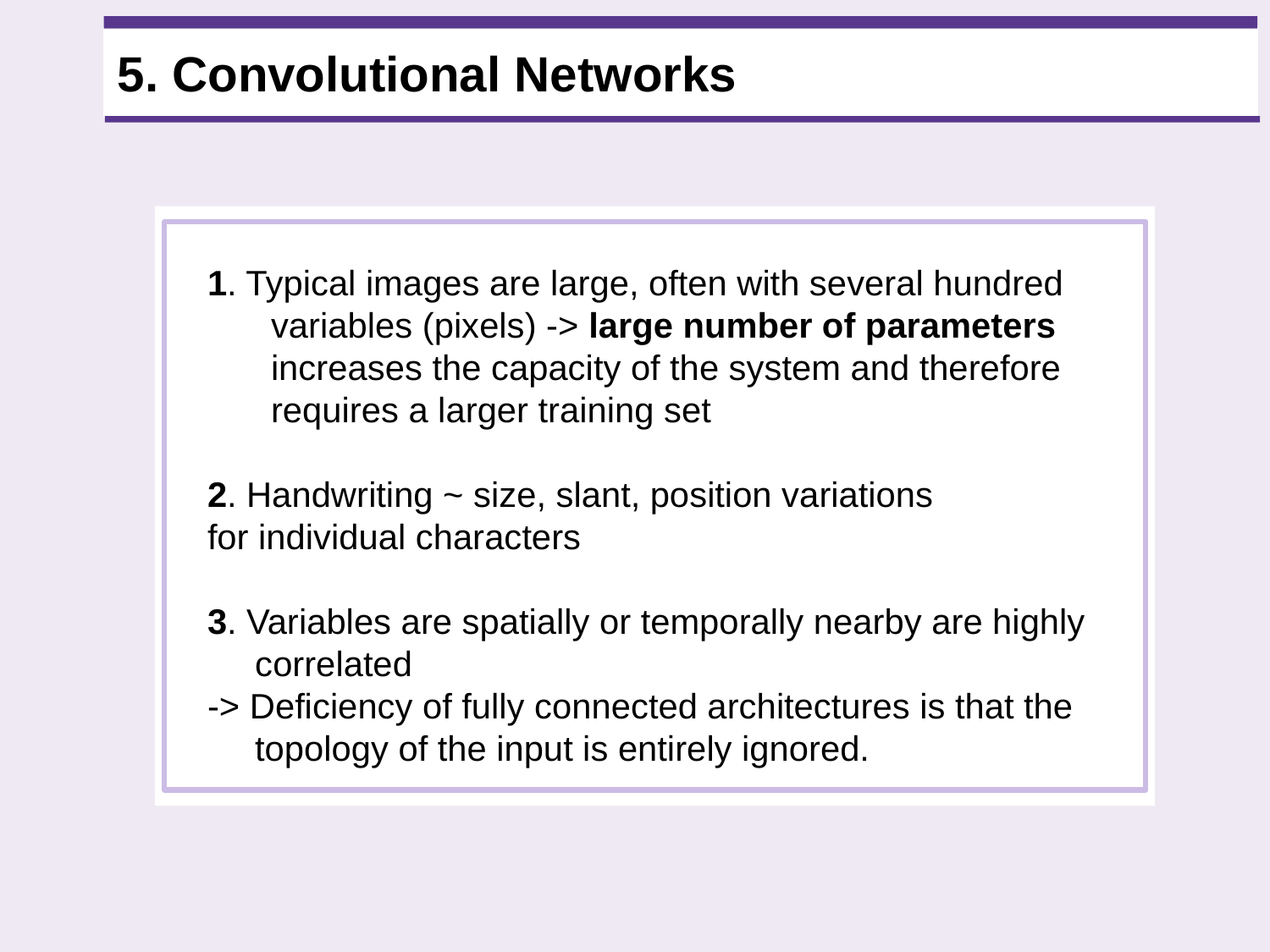

5. Convolutional Networks

1. Typical images are large, often with several hundred variables (pixels) -> large number of parameters increases the capacity of the system and therefore requires a larger training set

2. Handwriting ~ size, slant, position variations
for individual characters

3. Variables are spatially or temporally nearby are highly correlated
-> Deficiency of fully connected architectures is that the topology of the input is entirely ignored.